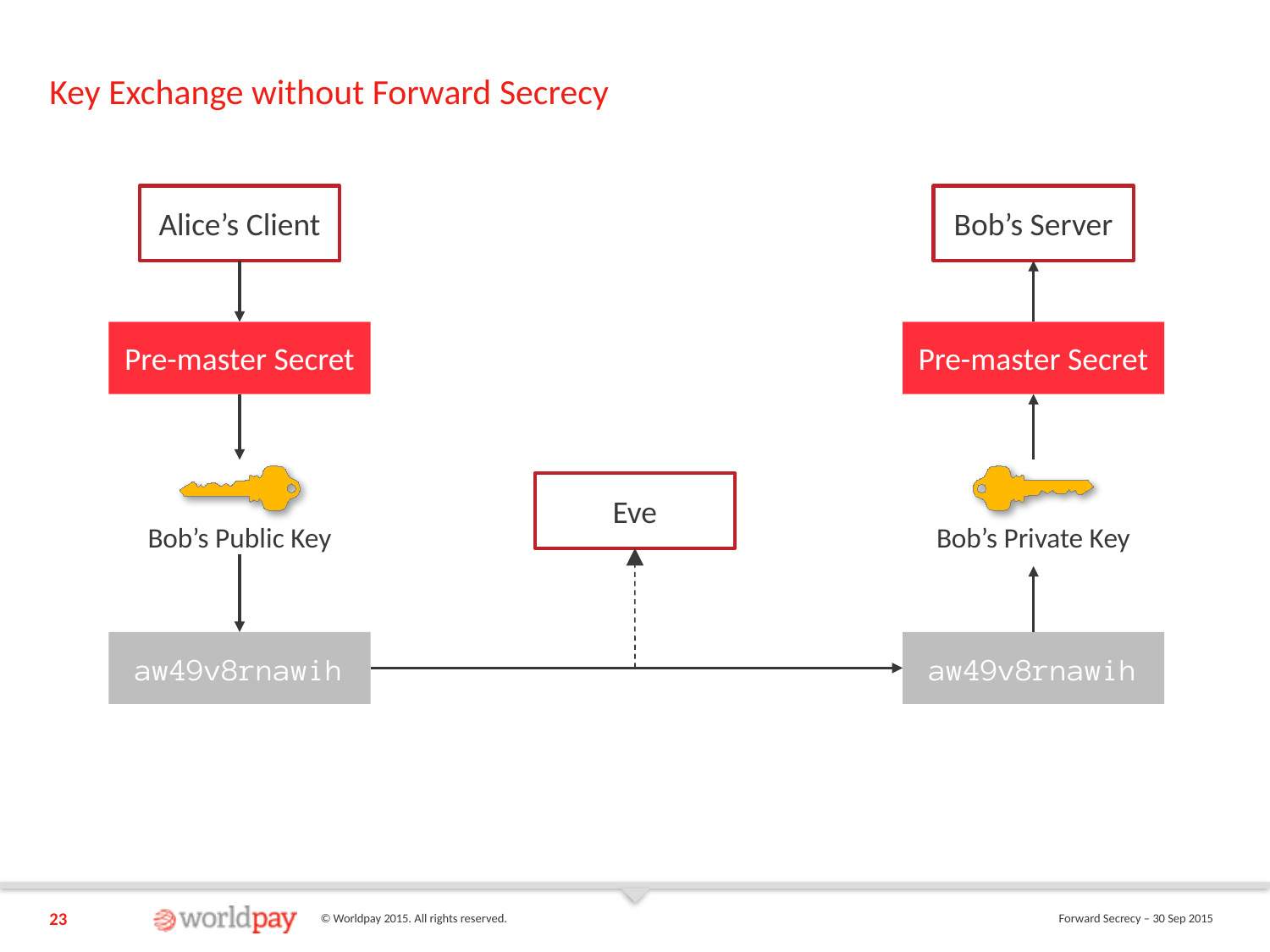

# Key Exchange without Forward Secrecy
Alice’s Client
Bob’s Server
Pre-master Secret
Pre-master Secret

Bob’s Public Key

Bob’s Private Key
Eve
aw49v8rnawih
aw49v8rnawih
23